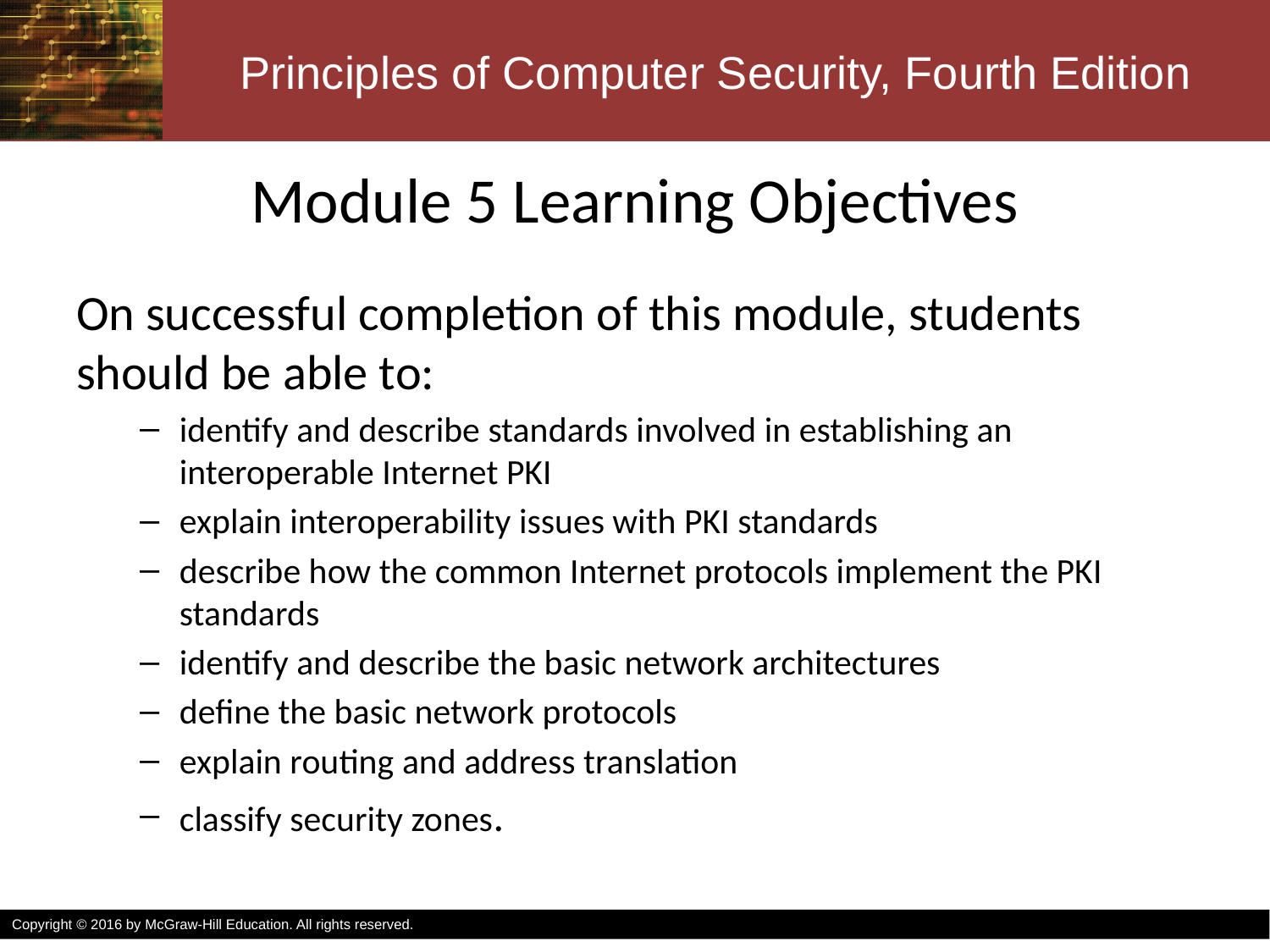

# Module 5 Learning Objectives
On successful completion of this module, students should be able to:
identify and describe standards involved in establishing an interoperable Internet PKI
explain interoperability issues with PKI standards
describe how the common Internet protocols implement the PKI standards
identify and describe the basic network architectures
define the basic network protocols
explain routing and address translation
classify security zones.